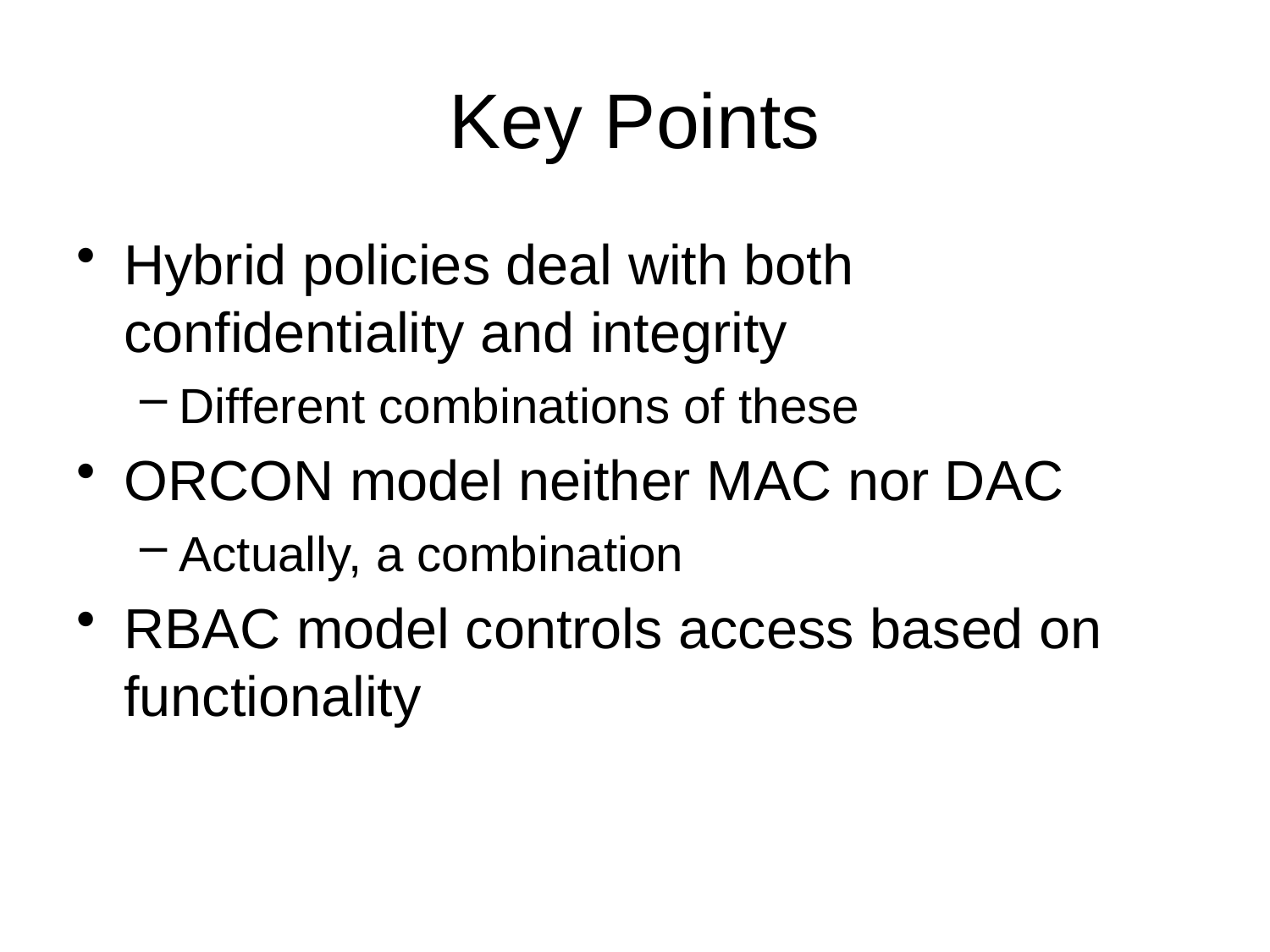

# Key Points
Hybrid policies deal with both confidentiality and integrity
Different combinations of these
ORCON model neither MAC nor DAC
Actually, a combination
RBAC model controls access based on functionality